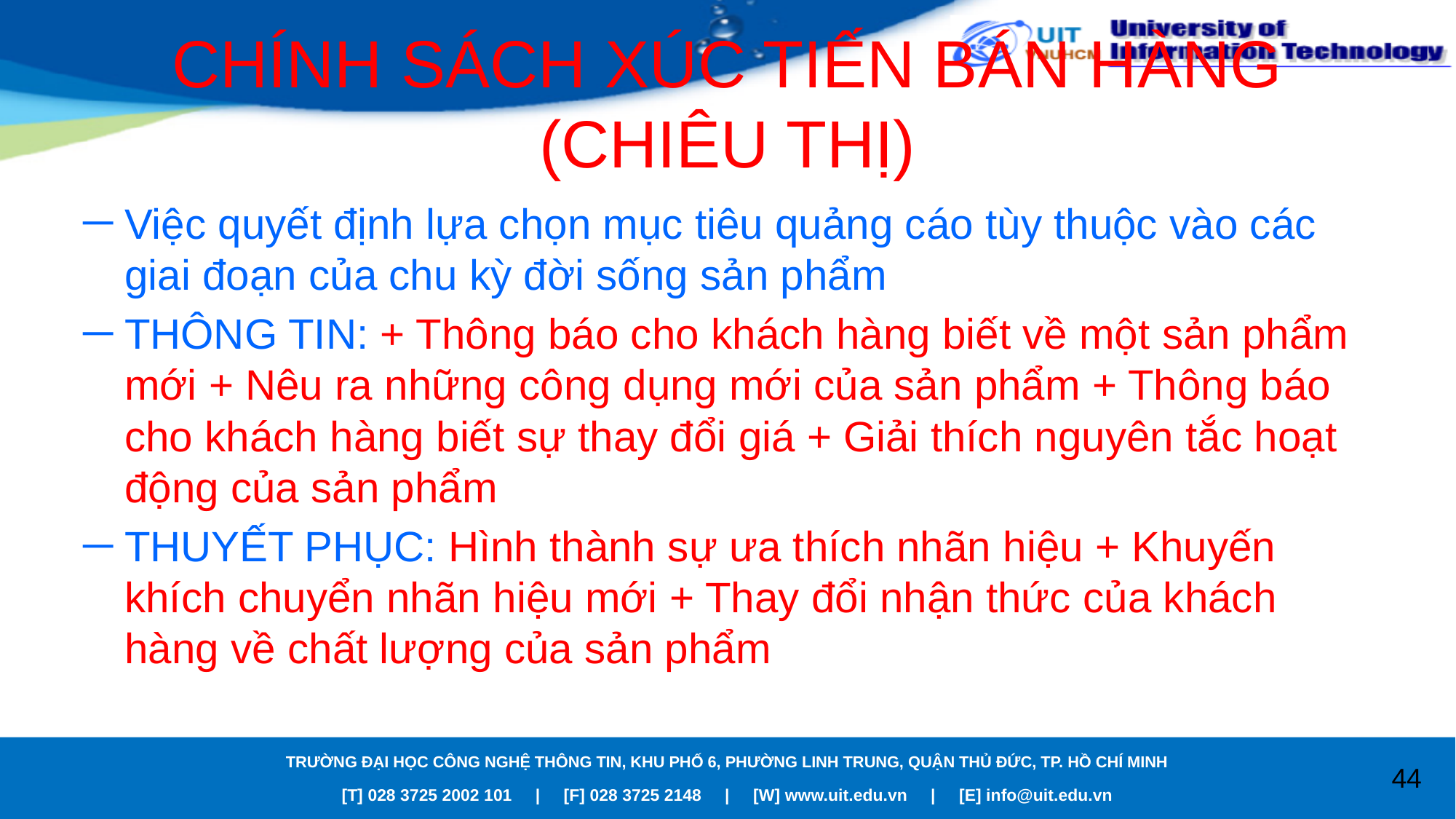

# CHÍNH SÁCH XÚC TIẾN BÁN HÀNG (CHIÊU THỊ)
Việc quyết định lựa chọn mục tiêu quảng cáo tùy thuộc vào các giai đoạn của chu kỳ đời sống sản phẩm
THÔNG TIN: + Thông báo cho khách hàng biết về một sản phẩm mới + Nêu ra những công dụng mới của sản phẩm + Thông báo cho khách hàng biết sự thay đổi giá + Giải thích nguyên tắc hoạt động của sản phẩm
THUYẾT PHỤC: Hình thành sự ưa thích nhãn hiệu + Khuyến khích chuyển nhãn hiệu mới + Thay đổi nhận thức của khách hàng về chất lượng của sản phẩm